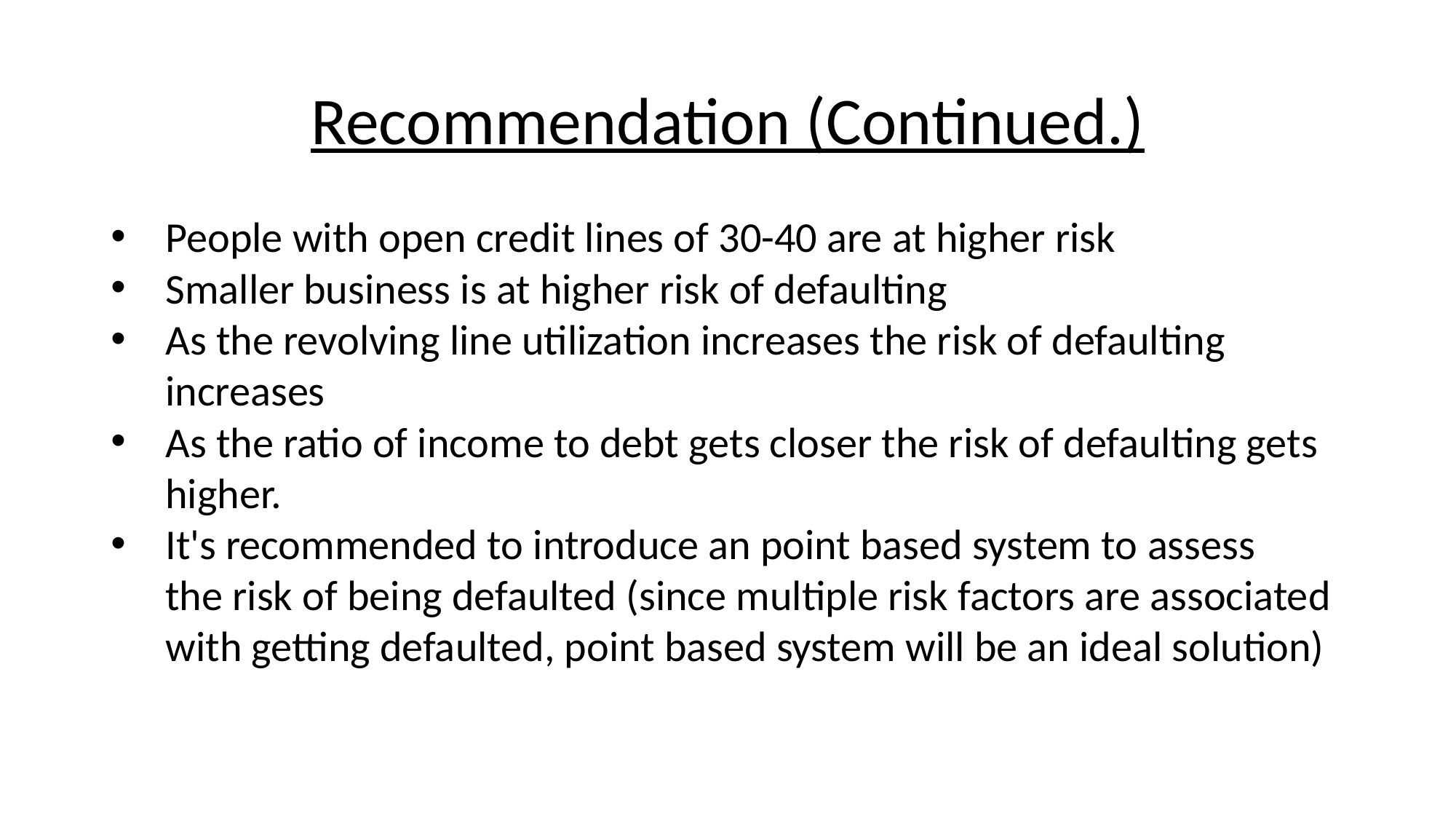

Recommendation (Continued.)
People with open credit lines of 30-40 are at higher risk
Smaller business is at higher risk of defaulting
As the revolving line utilization increases the risk of defaulting increases
As the ratio of income to debt gets closer the risk of defaulting gets higher.
It's recommended to introduce an point based system to assess the risk of being defaulted (since multiple risk factors are associated with getting defaulted, point based system will be an ideal solution)